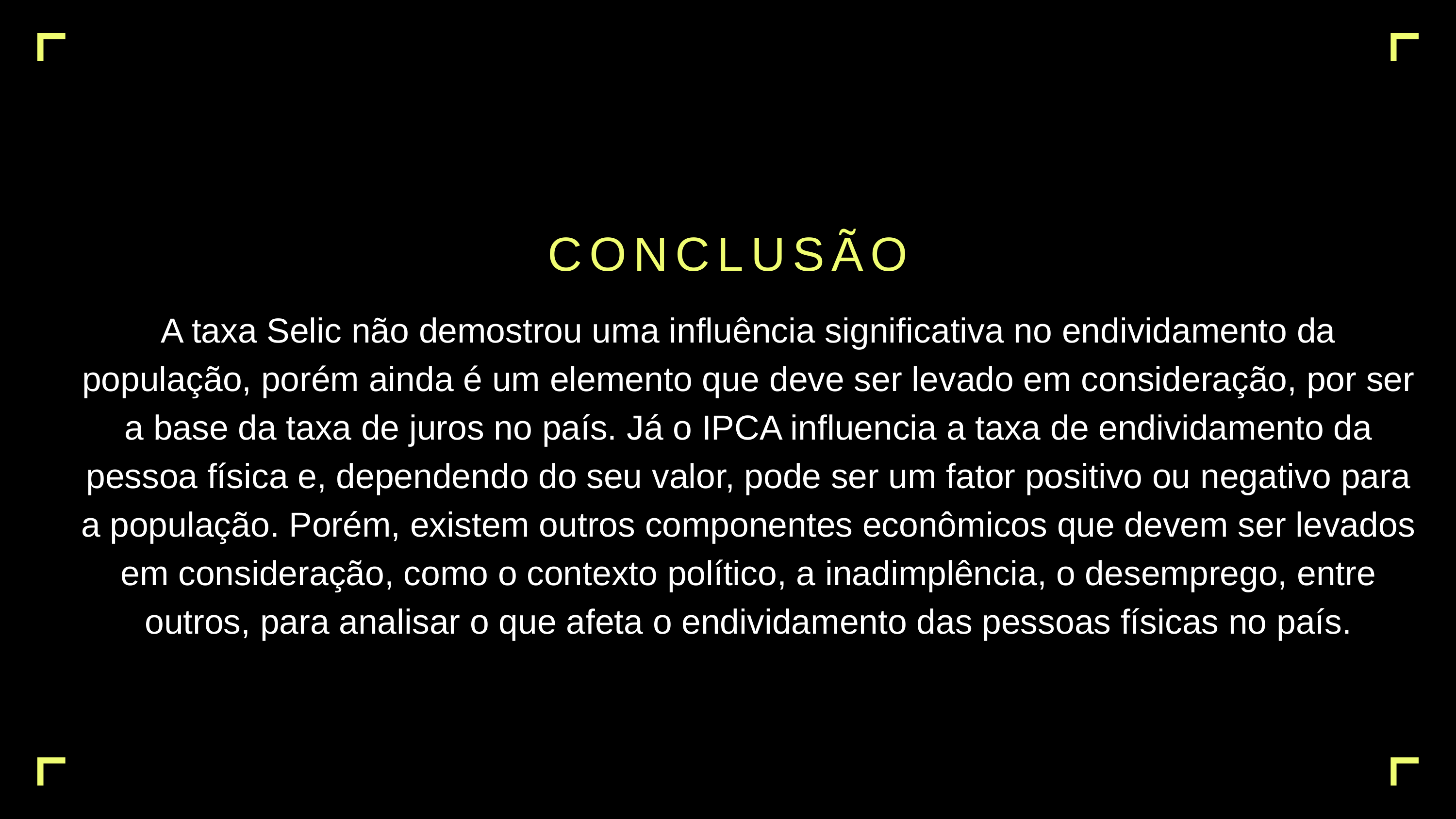

CONCLUSÃO
A taxa Selic não demostrou uma influência significativa no endividamento da população, porém ainda é um elemento que deve ser levado em consideração, por ser a base da taxa de juros no país. Já o IPCA influencia a taxa de endividamento da pessoa física e, dependendo do seu valor, pode ser um fator positivo ou negativo para a população. Porém, existem outros componentes econômicos que devem ser levados em consideração, como o contexto político, a inadimplência, o desemprego, entre outros, para analisar o que afeta o endividamento das pessoas físicas no país.